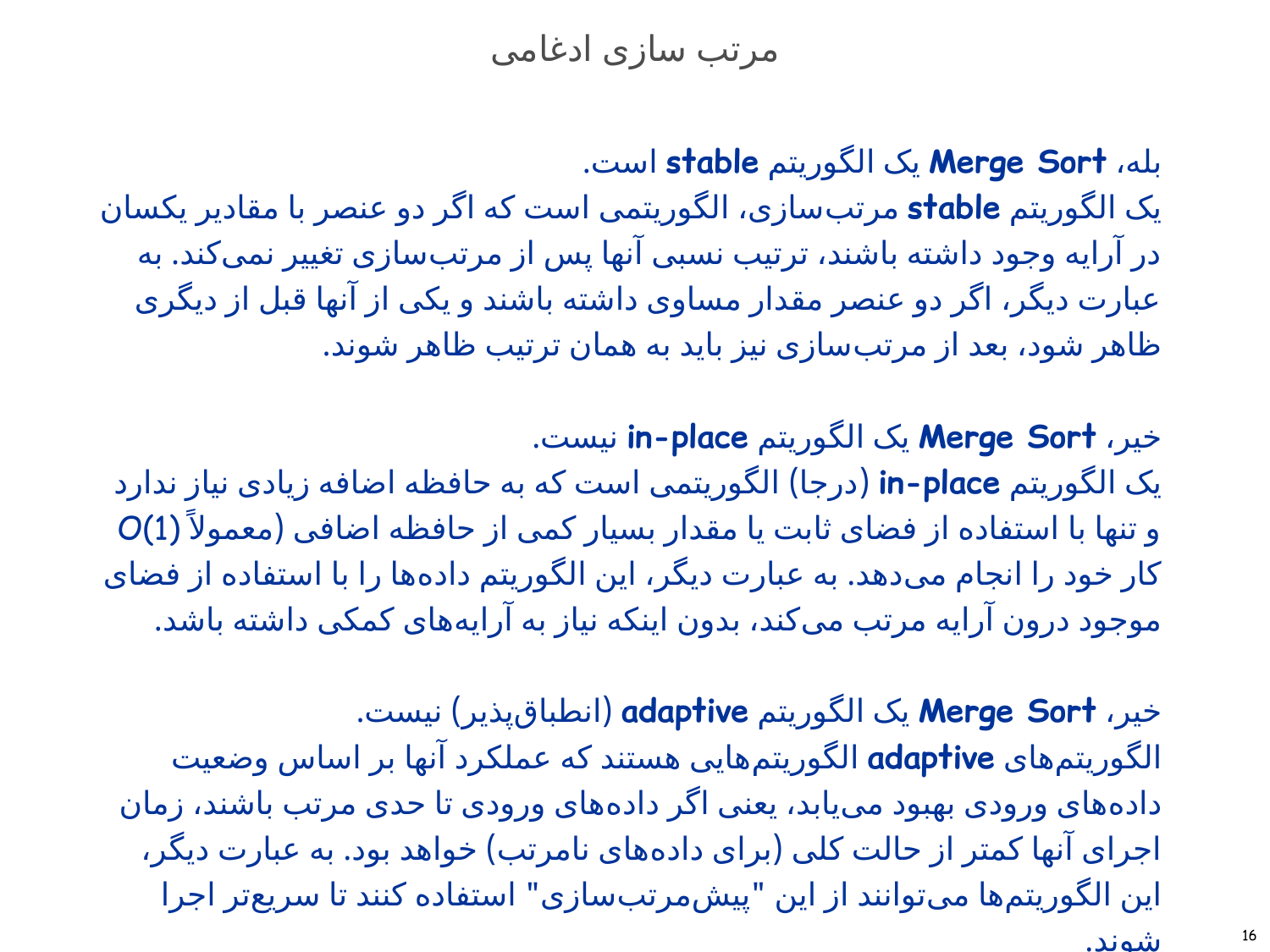

# مرتب سازی ادغامی
بله، Merge Sort یک الگوریتم stable است.
یک الگوریتم stable مرتب‌سازی، الگوریتمی است که اگر دو عنصر با مقادیر یکسان در آرایه وجود داشته باشند، ترتیب نسبی آنها پس از مرتب‌سازی تغییر نمی‌کند. به عبارت دیگر، اگر دو عنصر مقدار مساوی داشته باشند و یکی از آنها قبل از دیگری ظاهر شود، بعد از مرتب‌سازی نیز باید به همان ترتیب ظاهر شوند.

خیر، Merge Sort یک الگوریتم in-place نیست.
یک الگوریتم in-place (درجا) الگوریتمی است که به حافظه اضافه زیادی نیاز ندارد و تنها با استفاده از فضای ثابت یا مقدار بسیار کمی از حافظه اضافی (معمولاً O(1) کار خود را انجام می‌دهد. به عبارت دیگر، این الگوریتم داده‌ها را با استفاده از فضای موجود درون آرایه مرتب می‌کند، بدون اینکه نیاز به آرایه‌های کمکی داشته باشد.

خیر، Merge Sort یک الگوریتم adaptive (انطباق‌پذیر) نیست.
الگوریتم‌های adaptive الگوریتم‌هایی هستند که عملکرد آنها بر اساس وضعیت داده‌های ورودی بهبود می‌یابد، یعنی اگر داده‌های ورودی تا حدی مرتب باشند، زمان اجرای آنها کمتر از حالت کلی (برای داده‌های نامرتب) خواهد بود. به عبارت دیگر، این الگوریتم‌ها می‌توانند از این "پیش‌مرتب‌سازی" استفاده کنند تا سریع‌تر اجرا شوند.
16